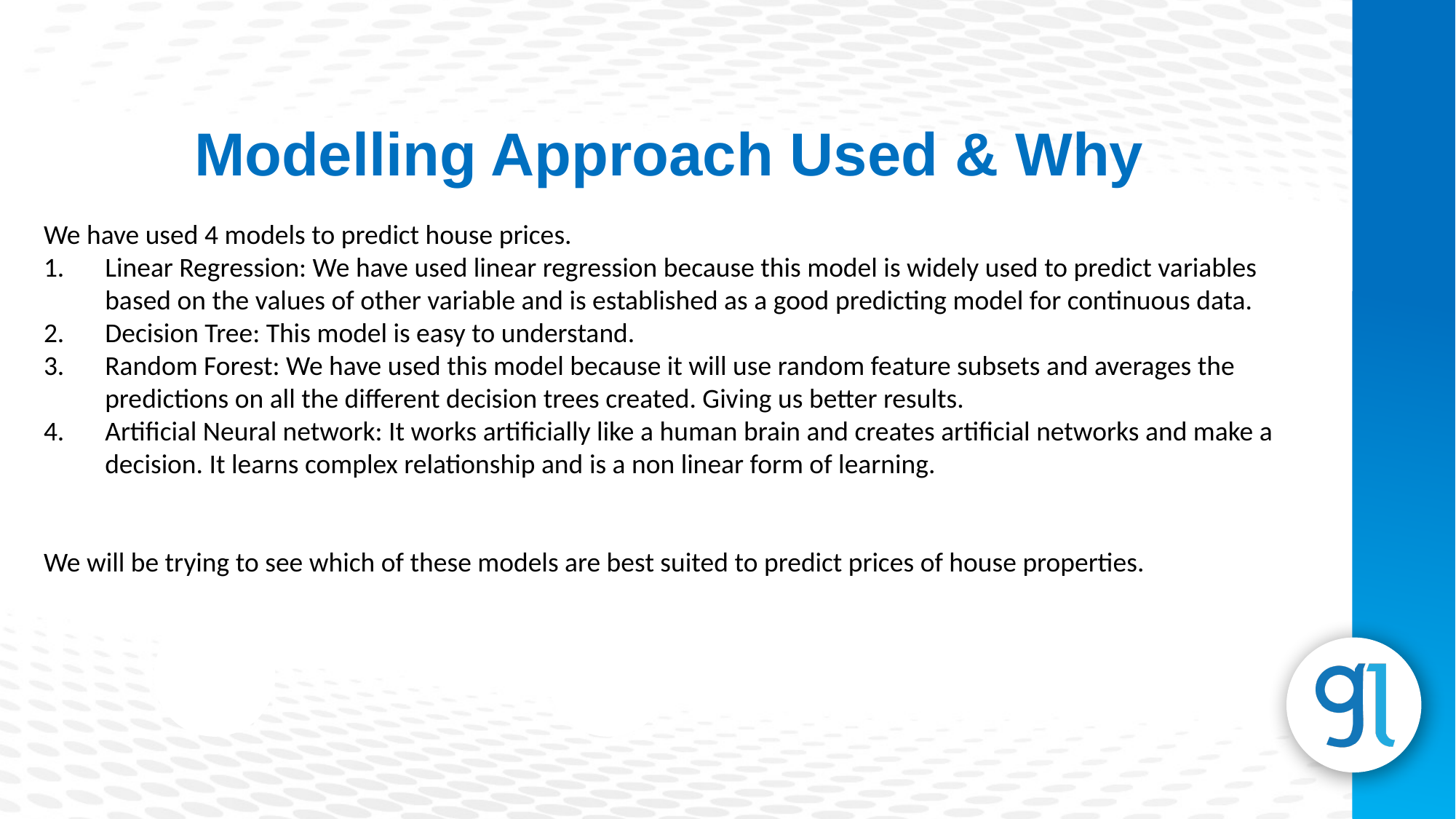

Modelling Approach Used & Why
We have used 4 models to predict house prices.
Linear Regression: We have used linear regression because this model is widely used to predict variables based on the values of other variable and is established as a good predicting model for continuous data.
Decision Tree: This model is easy to understand.
Random Forest: We have used this model because it will use random feature subsets and averages the predictions on all the different decision trees created. Giving us better results.
Artificial Neural network: It works artificially like a human brain and creates artificial networks and make a decision. It learns complex relationship and is a non linear form of learning.

We will be trying to see which of these models are best suited to predict prices of house properties.